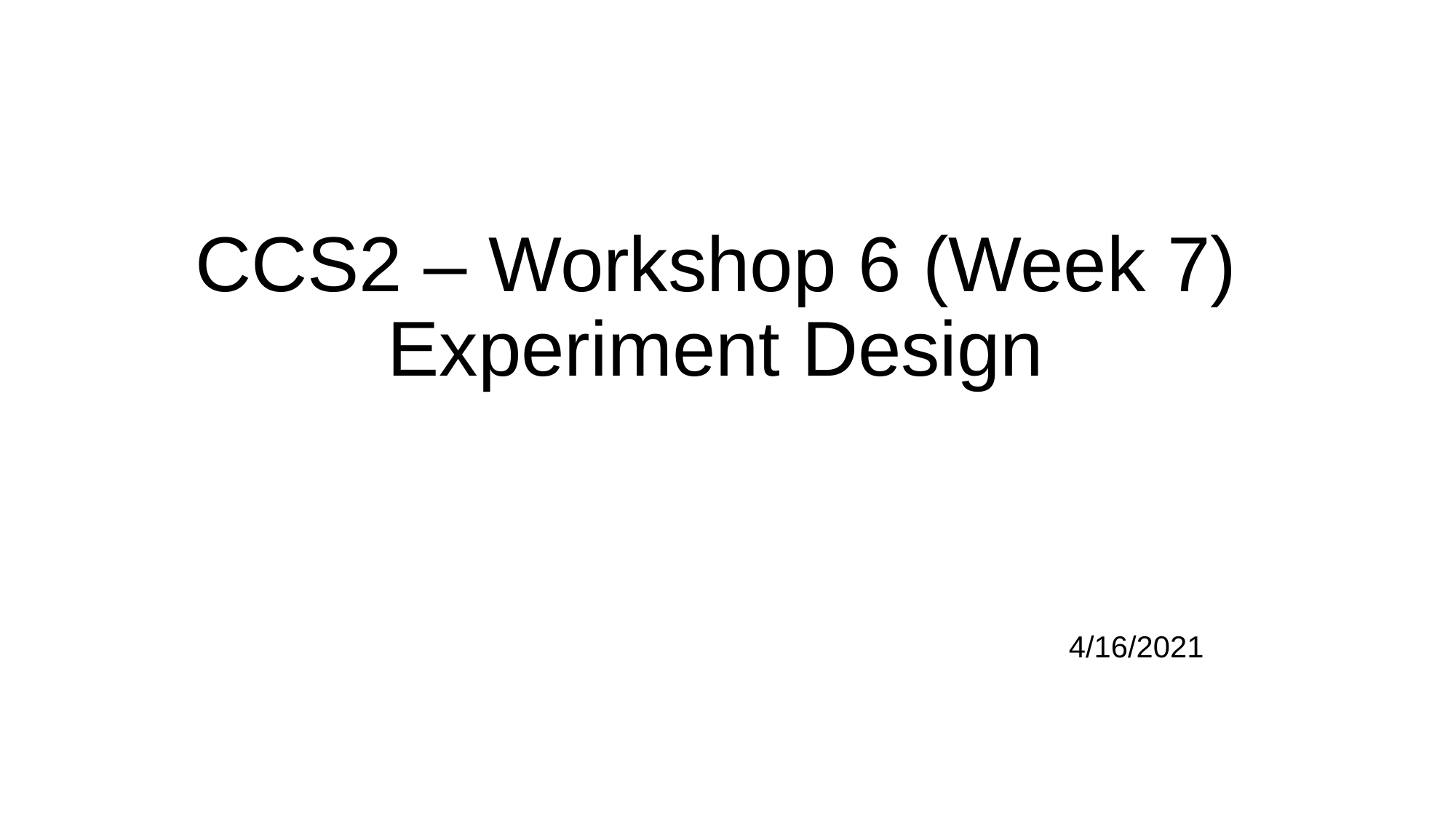

# CCS2 – Workshop 6 (Week 7) Experiment Design
  4/16/2021